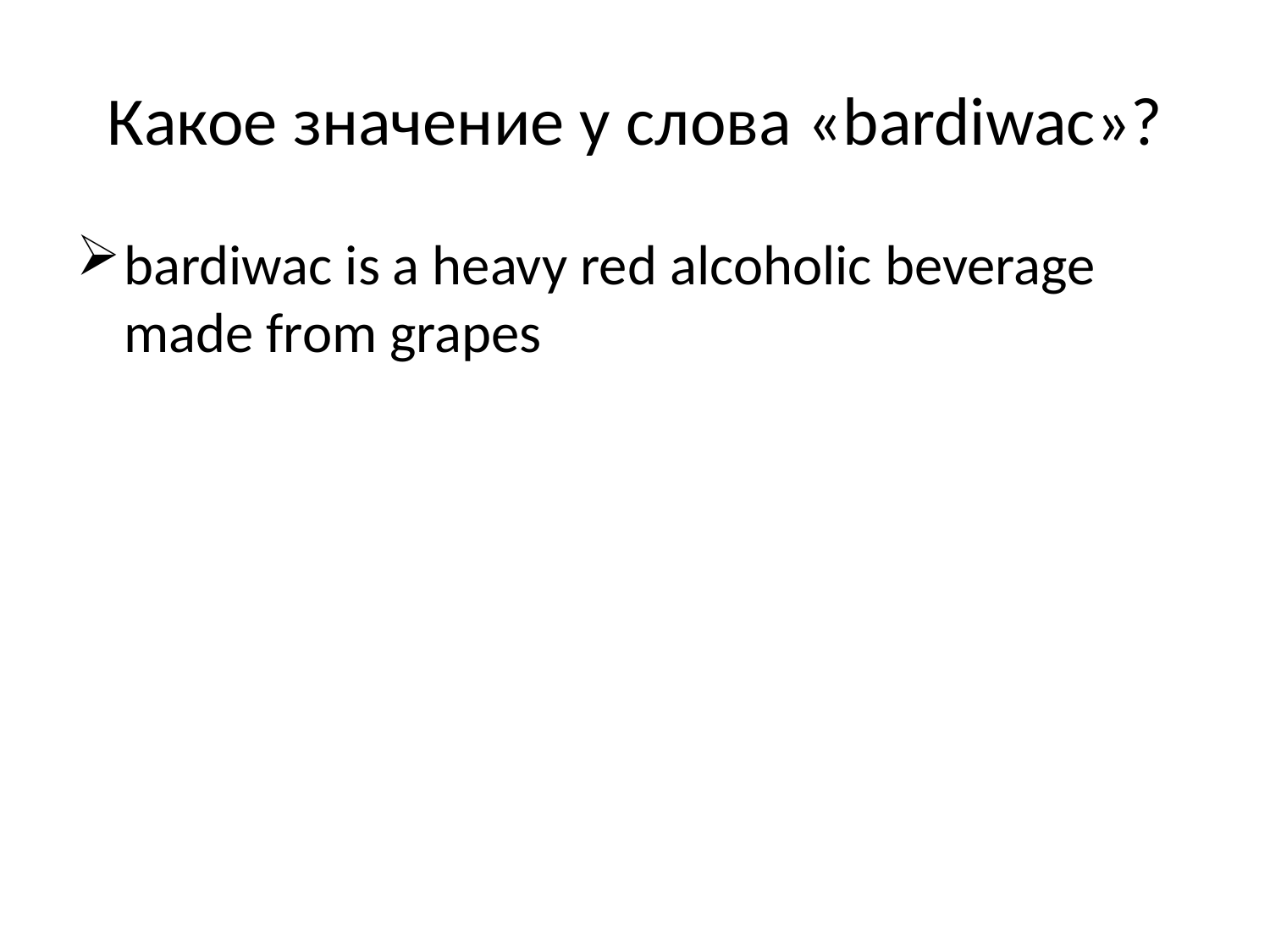

# Какое значение у слова «bardiwac»?
bardiwac is a heavy red alcoholic beverage made from grapes